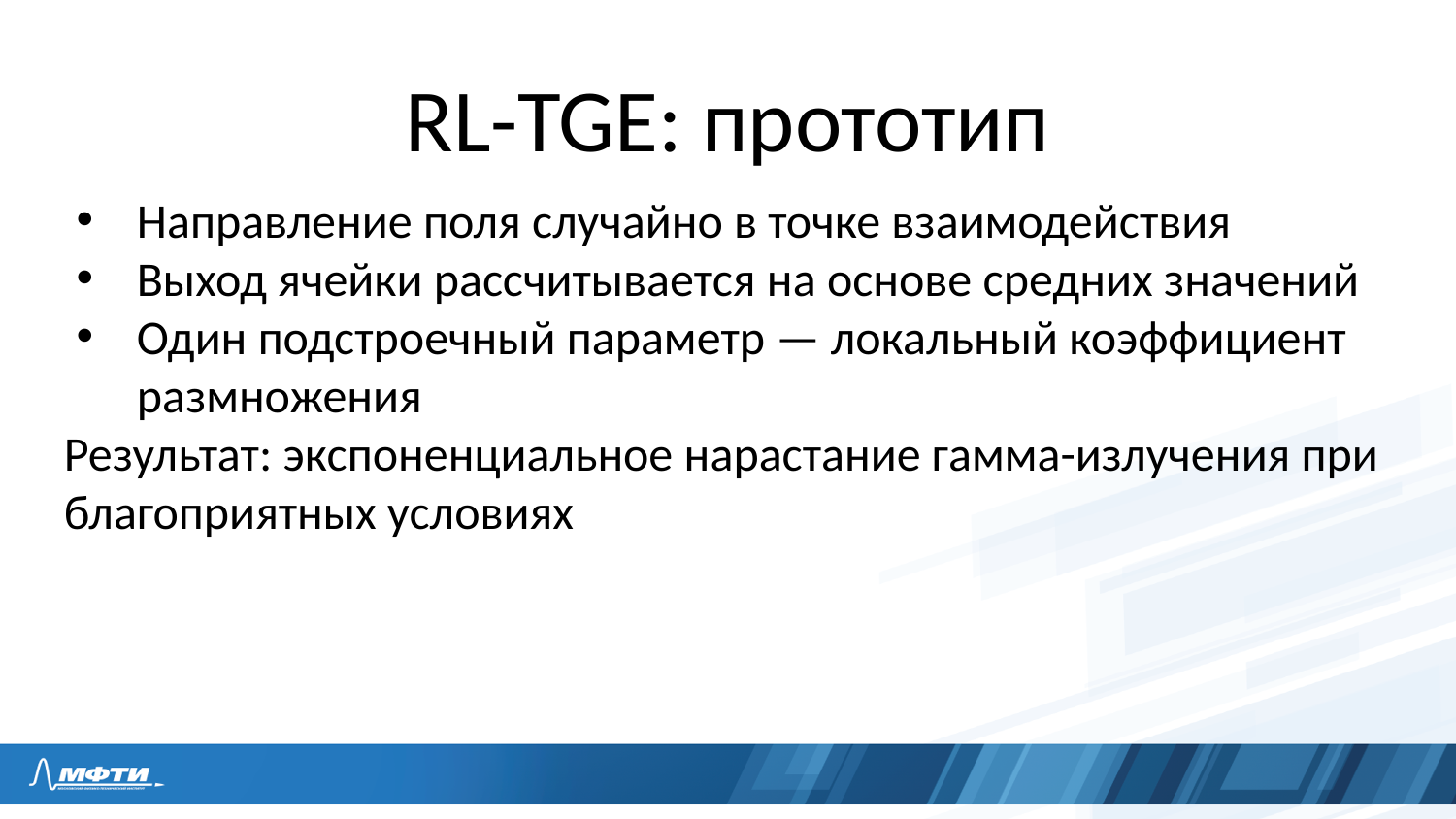

RL-TGE: прототип
Направление поля случайно в точке взаимодействия
Выход ячейки рассчитывается на основе средних значений
Один подстроечный параметр — локальный коэффициент размножения
Результат: экспоненциальное нарастание гамма-излучения при благоприятных условиях